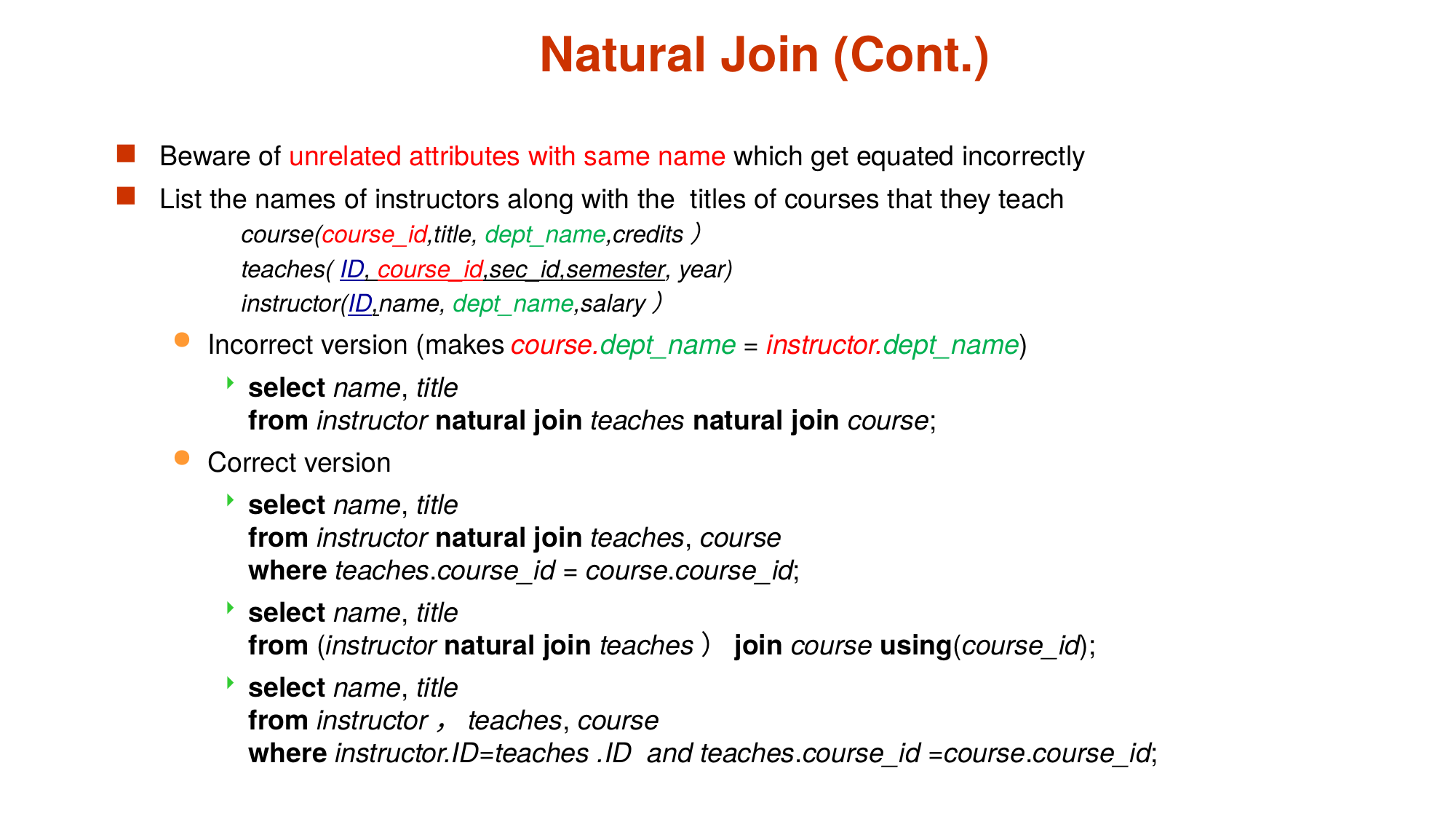

# Natural Join (Cont.)
Beware of unrelated attributes with same name which get equated incorrectly
List the names of instructors along with the  titles of courses that they teach
     course(course_id,title, dept_name,credits）
     teaches( ID, course_id,sec_id,semester, year)
     instructor(ID,name, dept_name,salary）
Incorrect version (makes course.dept_name = instructor.dept_name)
select name, title
from instructor natural join teaches natural join course;
Correct version
select name, title
from instructor natural join teaches, course
where teaches.course_id = course.course_id;
select name, title
from (instructor natural join teaches）join course using(course_id);
select name, title
from instructor，teaches, course
where instructor.ID=teaches .ID  and teaches.course_id =course.course_id;